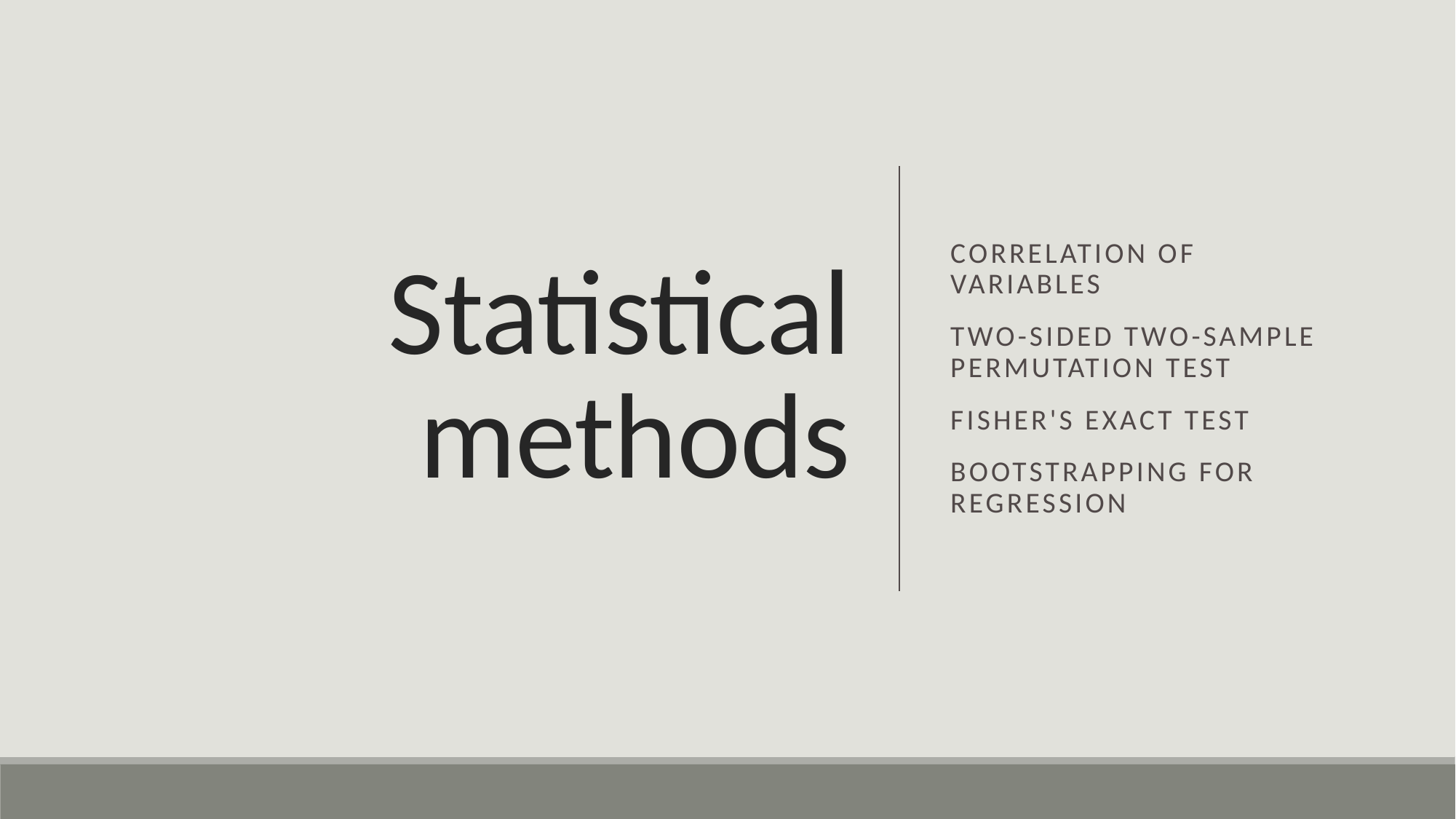

# Statistical methods
Correlation of variables
Two-sided two-sample permutation test
Fisher's Exact Test
Bootstrapping for Regression